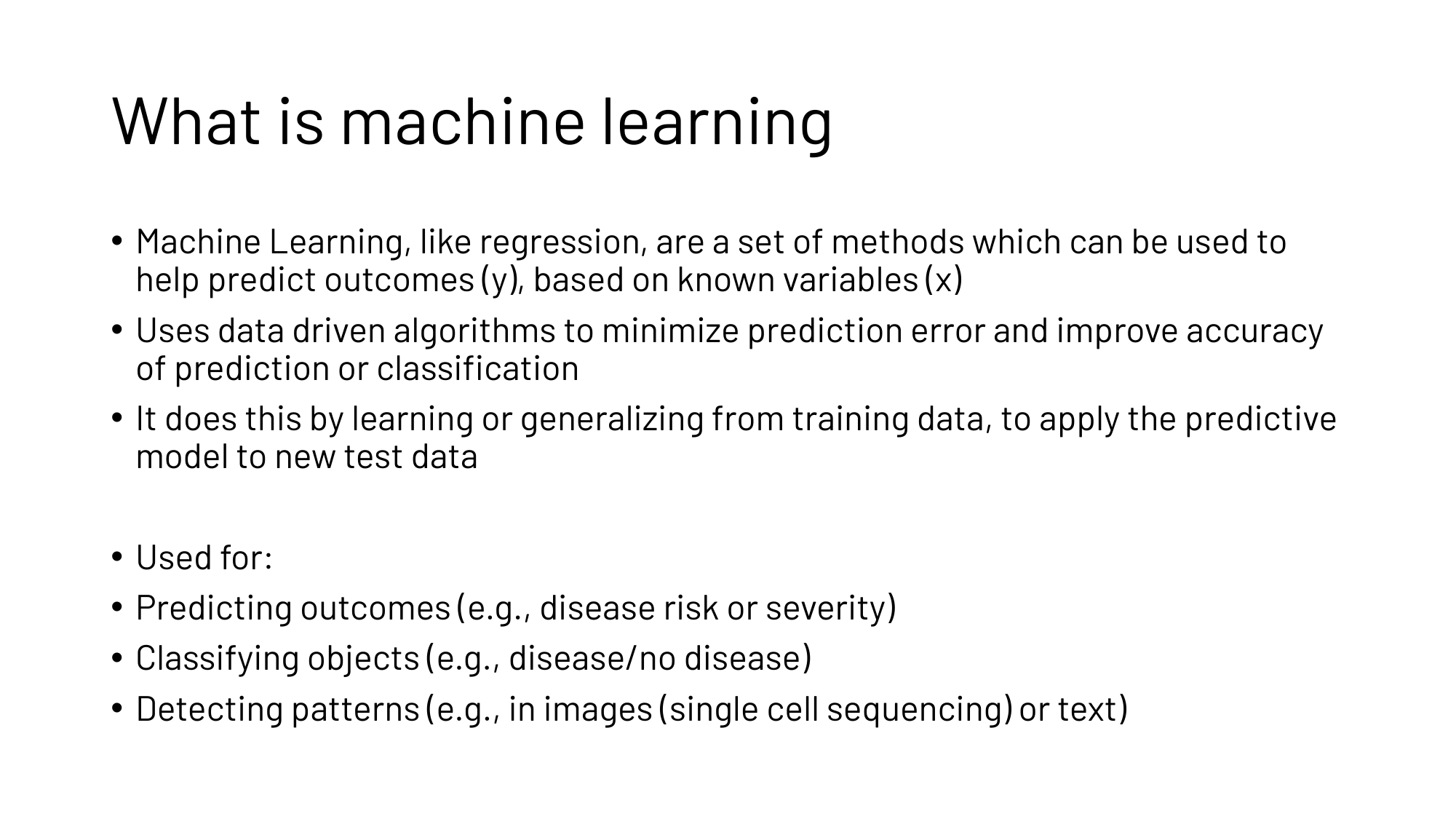

# What is machine learning
Machine Learning, like regression, are a set of methods which can be used to help predict outcomes (y), based on known variables (x)
Uses data driven algorithms to minimize prediction error and improve accuracy of prediction or classification
It does this by learning or generalizing from training data, to apply the predictive model to new test data

Used for:
Predicting outcomes (e.g., disease risk or severity)
Classifying objects (e.g., disease/no disease)
Detecting patterns (e.g., in images (single cell sequencing) or text)